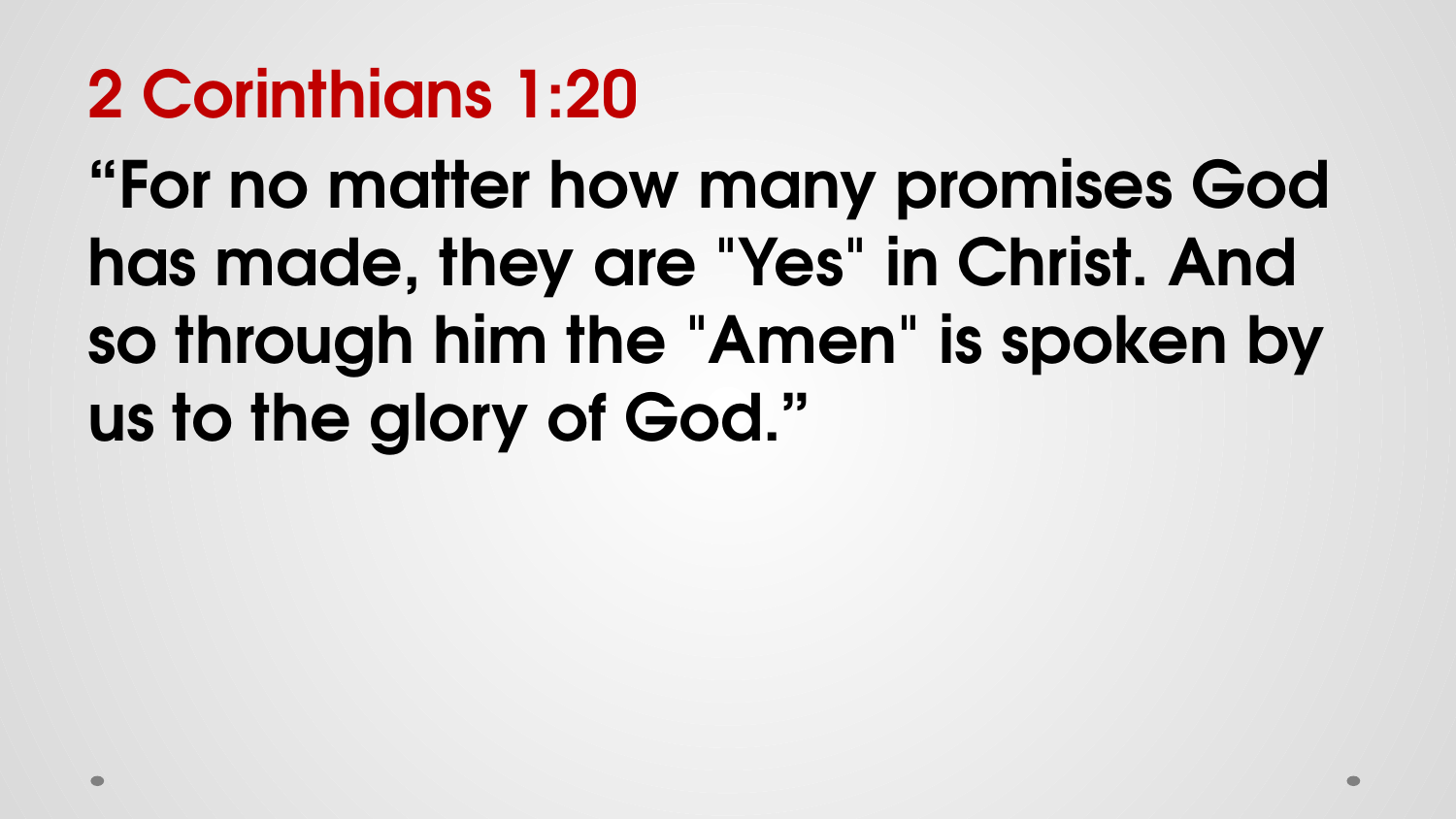

2 Corinthians 1:20
“For no matter how many promises God has made, they are "Yes" in Christ. And so through him the "Amen" is spoken by us to the glory of God.”